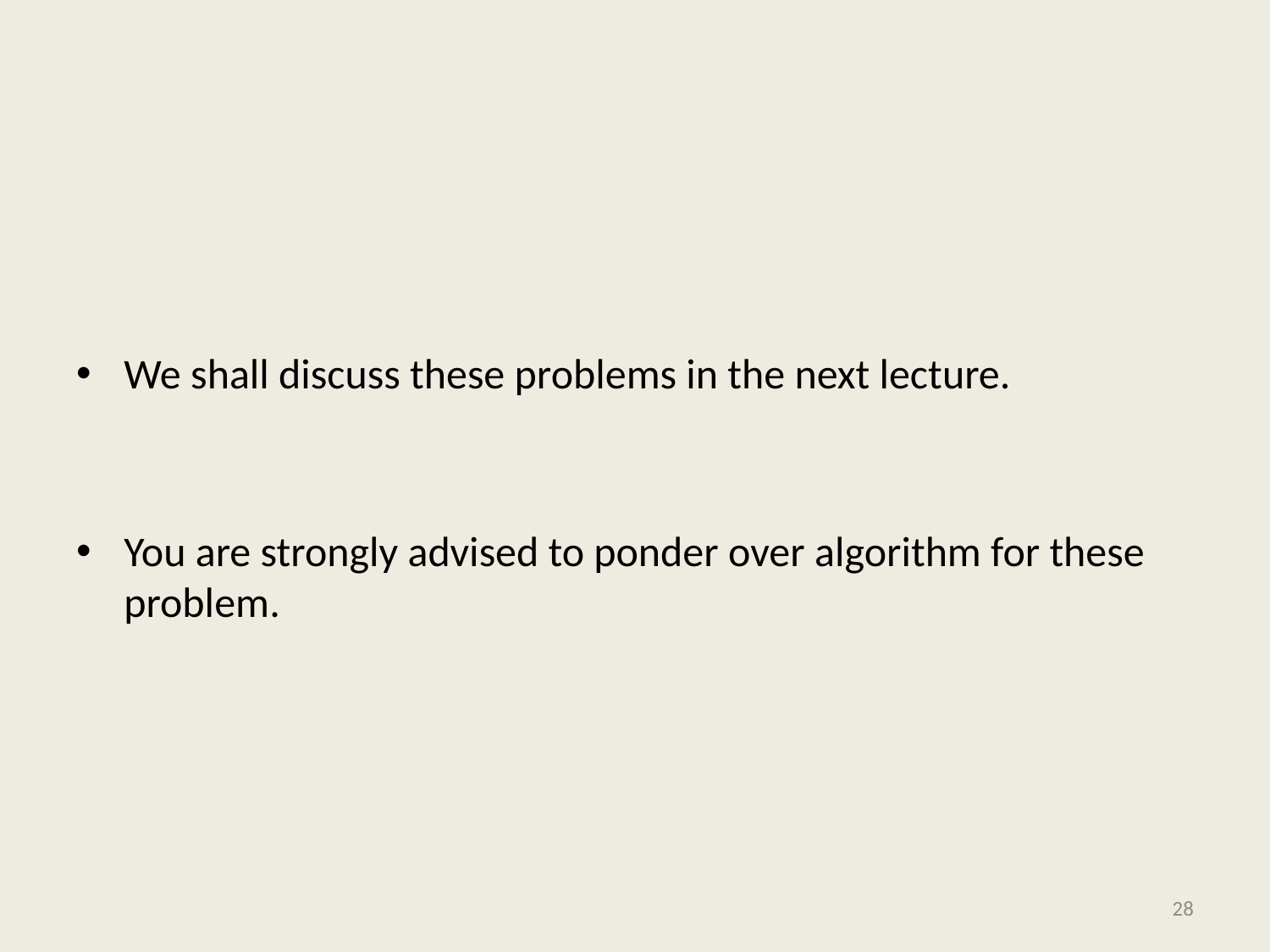

#

We shall discuss these problems in the next lecture.

You are strongly advised to ponder over algorithm for these problem.
28